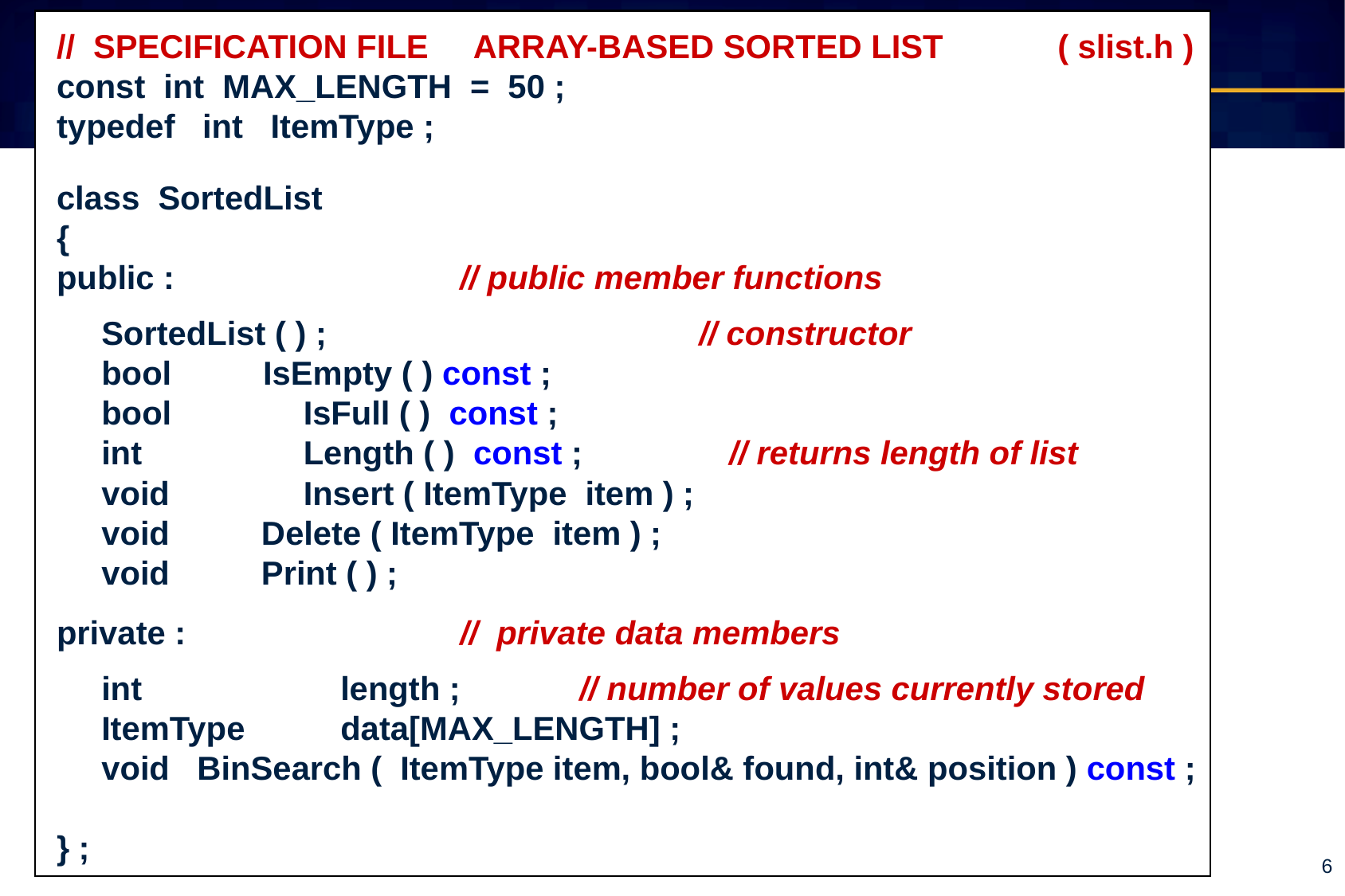

//  SPECIFICATION FILE     ARRAY-BASED SORTED LIST	( slist.h )
const  int  MAX_LENGTH  =  50 ;
typedef   int   ItemType ;

class  SortedList
{
public : 			// public member functions

	SortedList ( ) ;				// constructor
	bool          IsEmpty ( ) const ;
	bool	         IsFull ( )  const ;
	int	         Length ( )  const ;                // returns length of list
	void	         Insert ( ItemType  item ) ;
	void          Delete ( ItemType  item ) ;
	void          Print ( ) ;

private :			//  private data members

	int 		length ;           	// number of values currently stored
	ItemType	data[MAX_LENGTH] ;
	void   BinSearch (  ItemType item, bool& found, int& position ) const ;
} ;
6